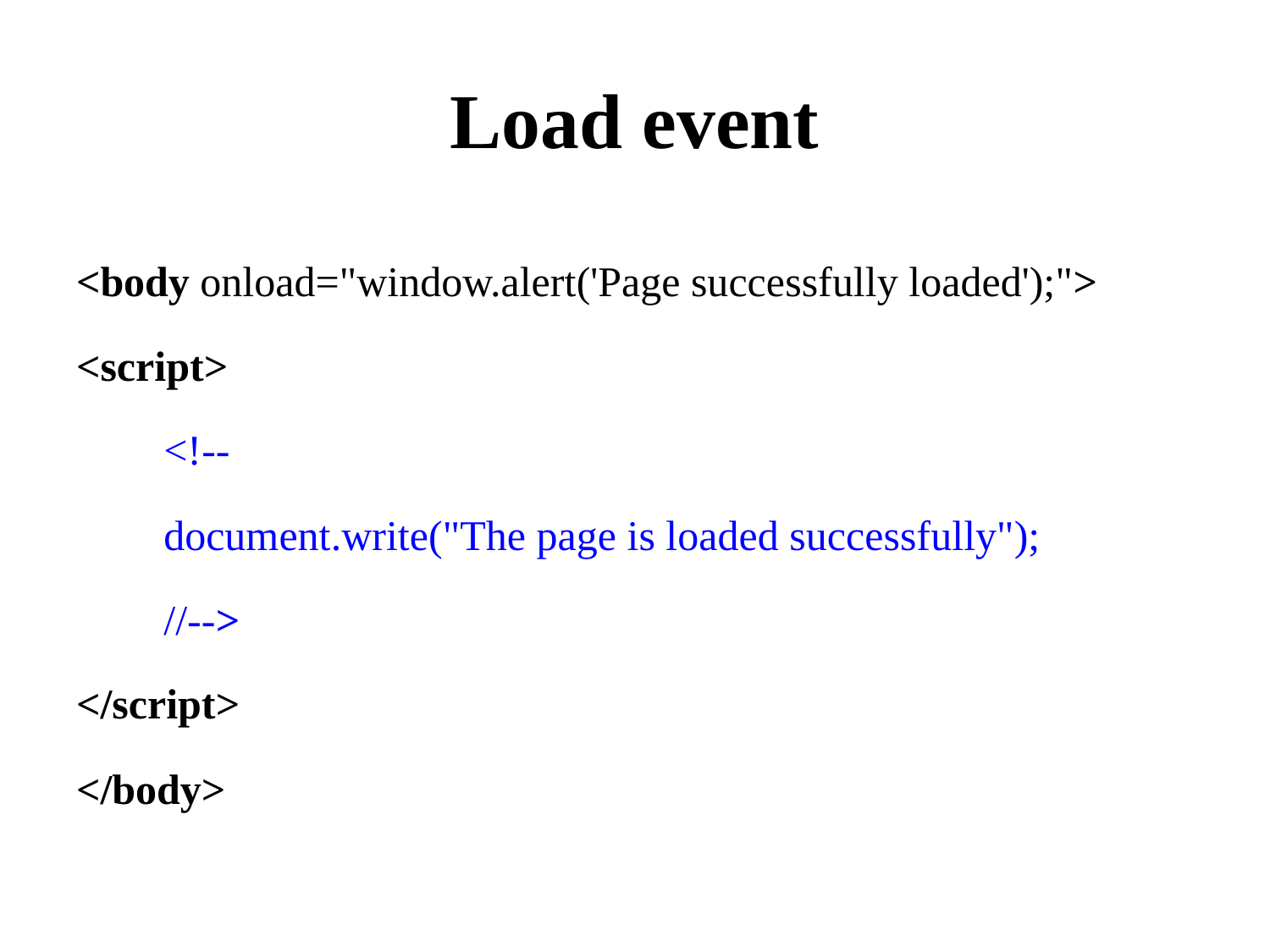

# Load event
<body onload="window.alert('Page successfully loaded');">
<script>
<!--
document.write("The page is loaded successfully");
//-->
</script>
</body>